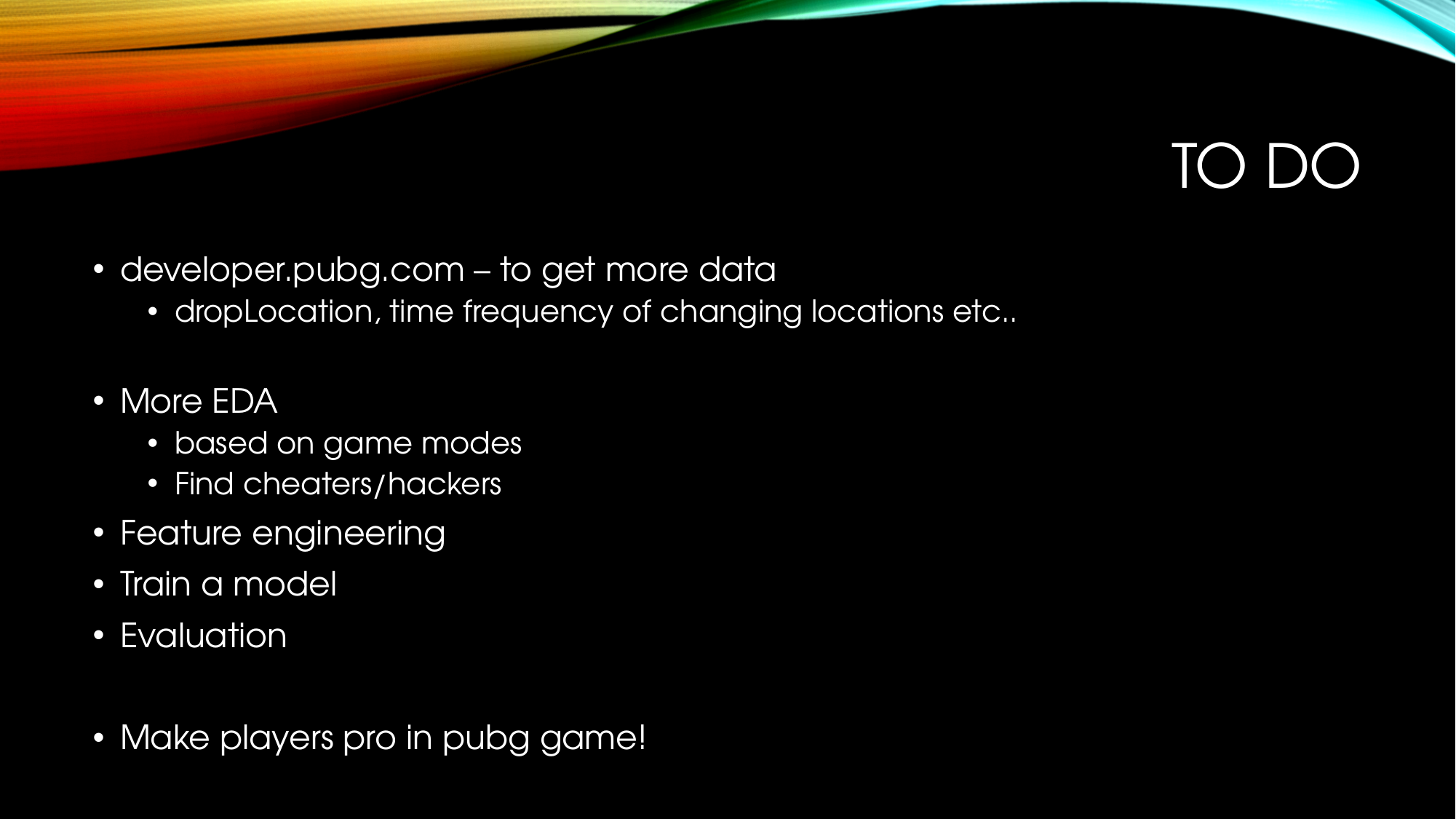

# To dO
developer.pubg.com – to get more data
dropLocation, time frequency of changing locations etc..

More EDA
based on game modes
Find cheaters/hackers
Feature engineering
Train a model
Evaluation

Make players pro in pubg game!